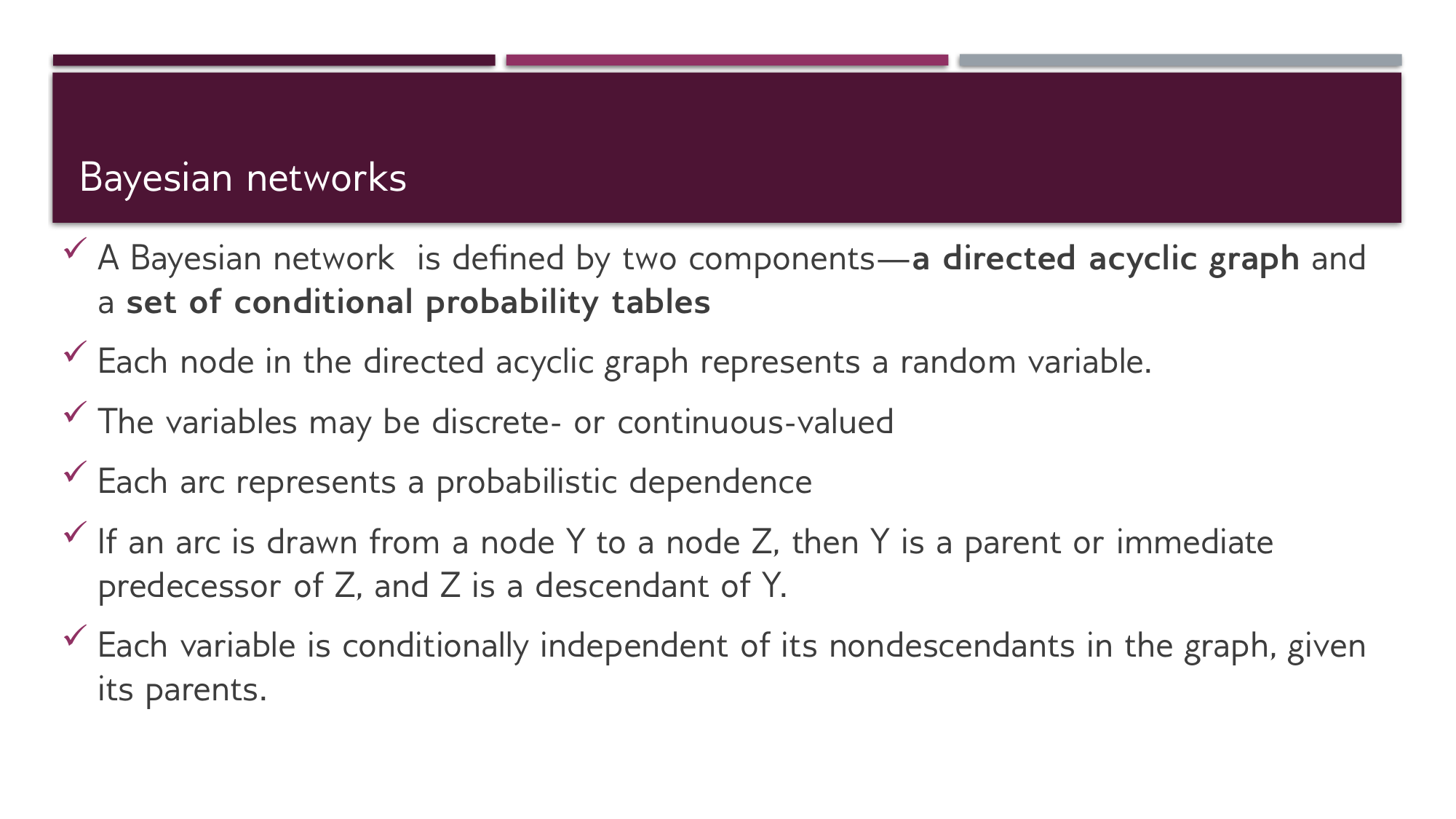

# Bayesian networks
A Bayesian network  is defined by two components—a directed acyclic graph and a set of conditional probability tables
Each node in the directed acyclic graph represents a random variable.
The variables may be discrete- or continuous-valued
Each arc represents a probabilistic dependence
If an arc is drawn from a node Y to a node Z, then Y is a parent or immediate predecessor of Z, and Z is a descendant of Y.
Each variable is conditionally independent of its nondescendants in the graph, given its parents.